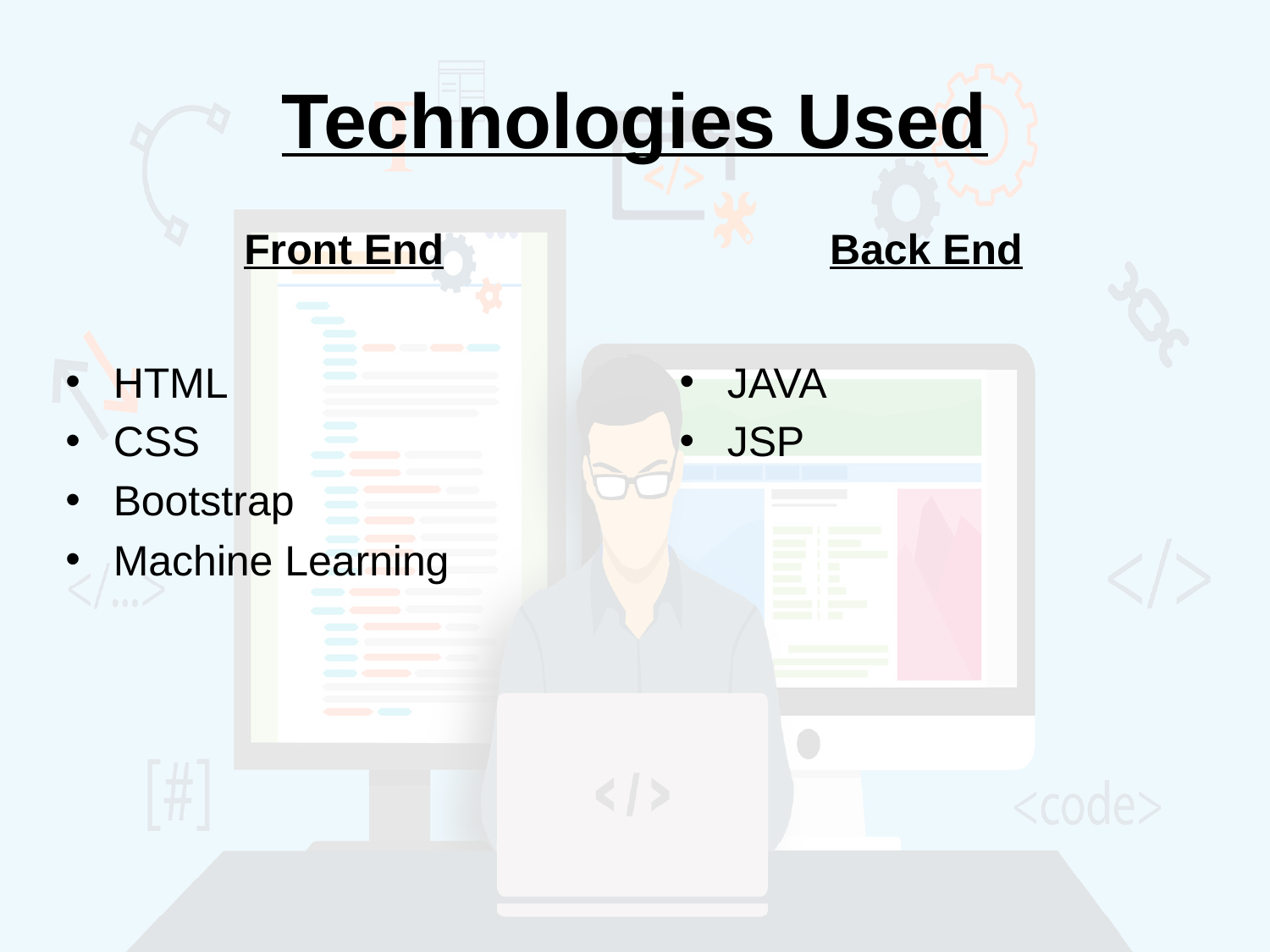

# Technologies Used
Front End
Back End
HTML
CSS
Bootstrap
Machine Learning
JAVA
JSP